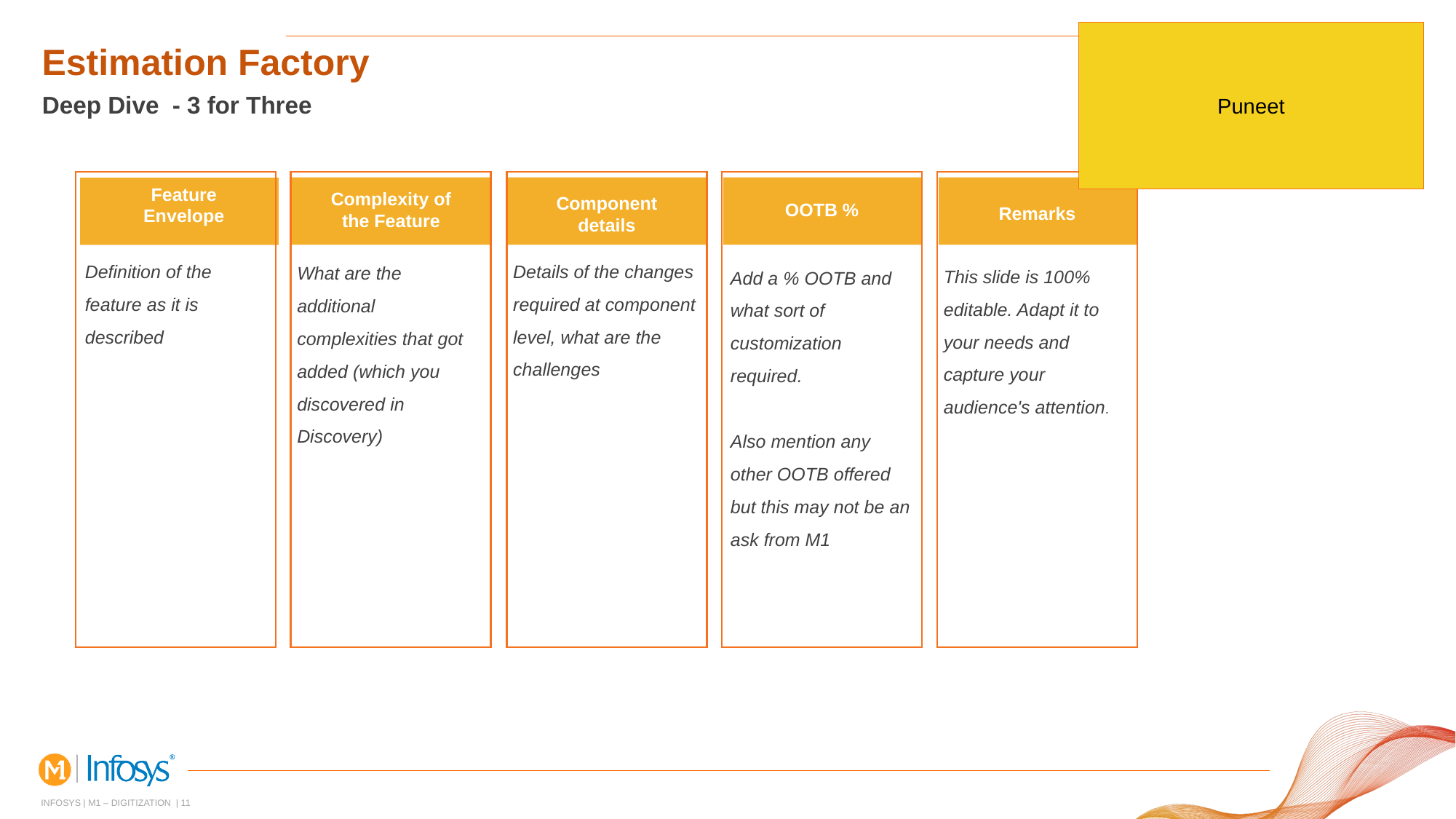

Puneet
# Estimation Factory
Deep Dive  - 3 for Three

Definition of the feature as it is described
Feature Envelope

What are the additional complexities that got added (which you discovered in Discovery)

Complexity of the Feature

Details of the changes required at component level, what are the challenges

Component details

Add a % OOTB and what sort of customization required.

Also mention any other OOTB offered but this may not be an ask from M1

OOTB %

This slide is 100% editable. Adapt it to your needs and capture your audience's attention.

Remarks